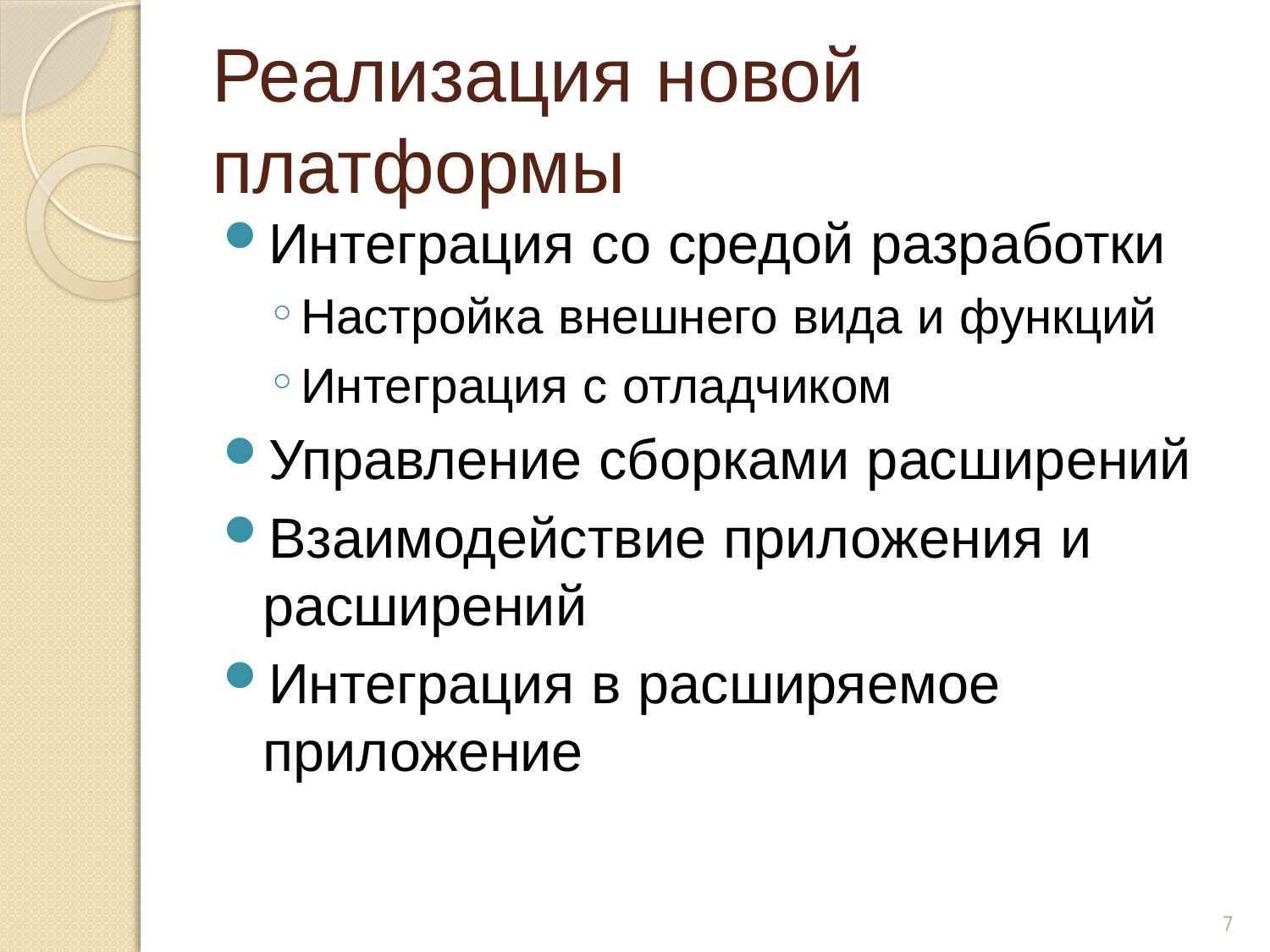

# Реализация новой платформы
Интеграция со средой разработки
Настройка внешнего вида и функций
Интеграция с отладчиком
Управление сборками расширений
Взаимодействие приложения и расширений
Интеграция в расширяемое приложение

7